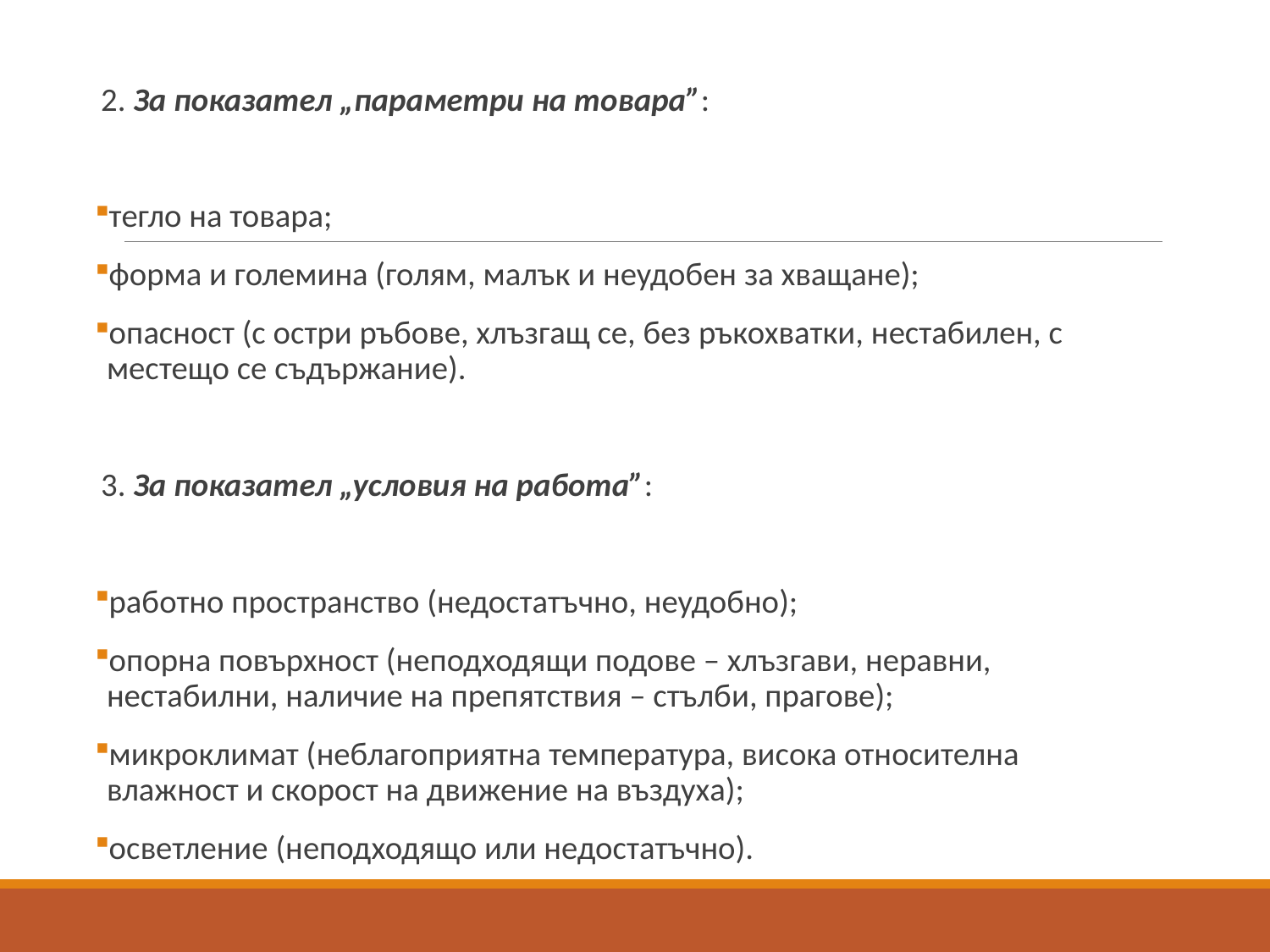

2. За показател „параметри на товара”:

тегло на товара;
форма и големина (голям, малък и неудобен за хващане);
опасност (с остри ръбове, хлъзгащ се, без ръкохватки, нестабилен, с местещо се съдържание).

3. За показател „условия на работа”:

работно пространство (недостатъчно, неудобно);
опорна повърхност (неподходящи подове – хлъзгави, неравни, нестабилни, наличие на препятствия – стълби, прагове);
микроклимат (неблагоприятна температура, висока относителна влажност и скорост на движение на въздуха);
осветление (неподходящо или недостатъчно).